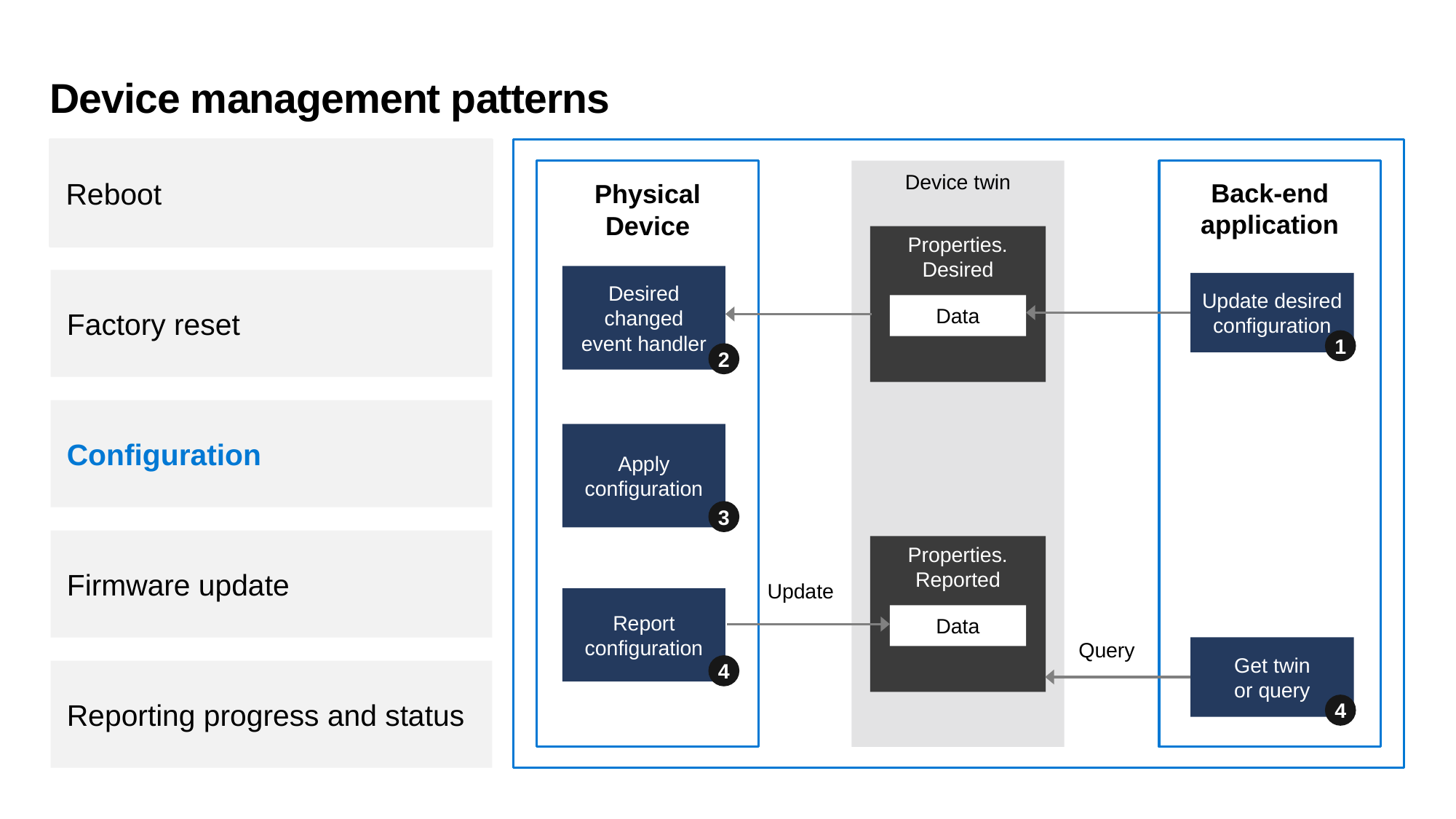

# Device management patterns
Reboot

Physical Device
Device twin
Back-end application
Properties.
Desired
Desired
changed
event handler
Update desired configuration
Data
1
2
Apply configuration
3
Properties.
Reported
Update
Report configuration
Data
Get twin
or query
Query
4
4
Factory reset
Configuration
Firmware update
Reporting progress and status